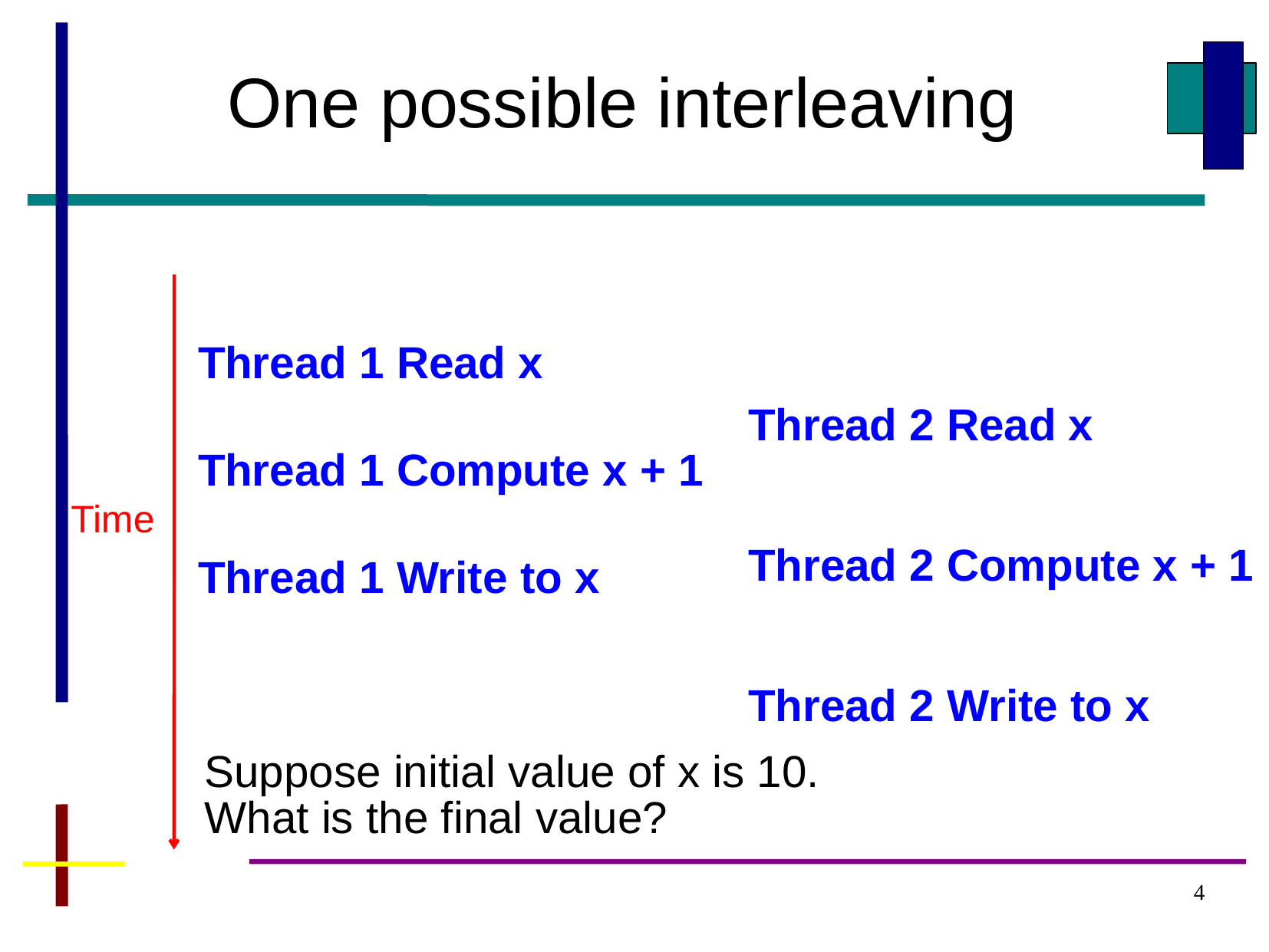

One possible interleaving
Thread 1 Read x
Thread 1 Compute x + 1
Thread 1 Write to x
Thread 2 Read x
Thread 2 Compute x + 1
Thread 2 Write to x
Time
Suppose initial value of x is 10.
What is the final value?
4